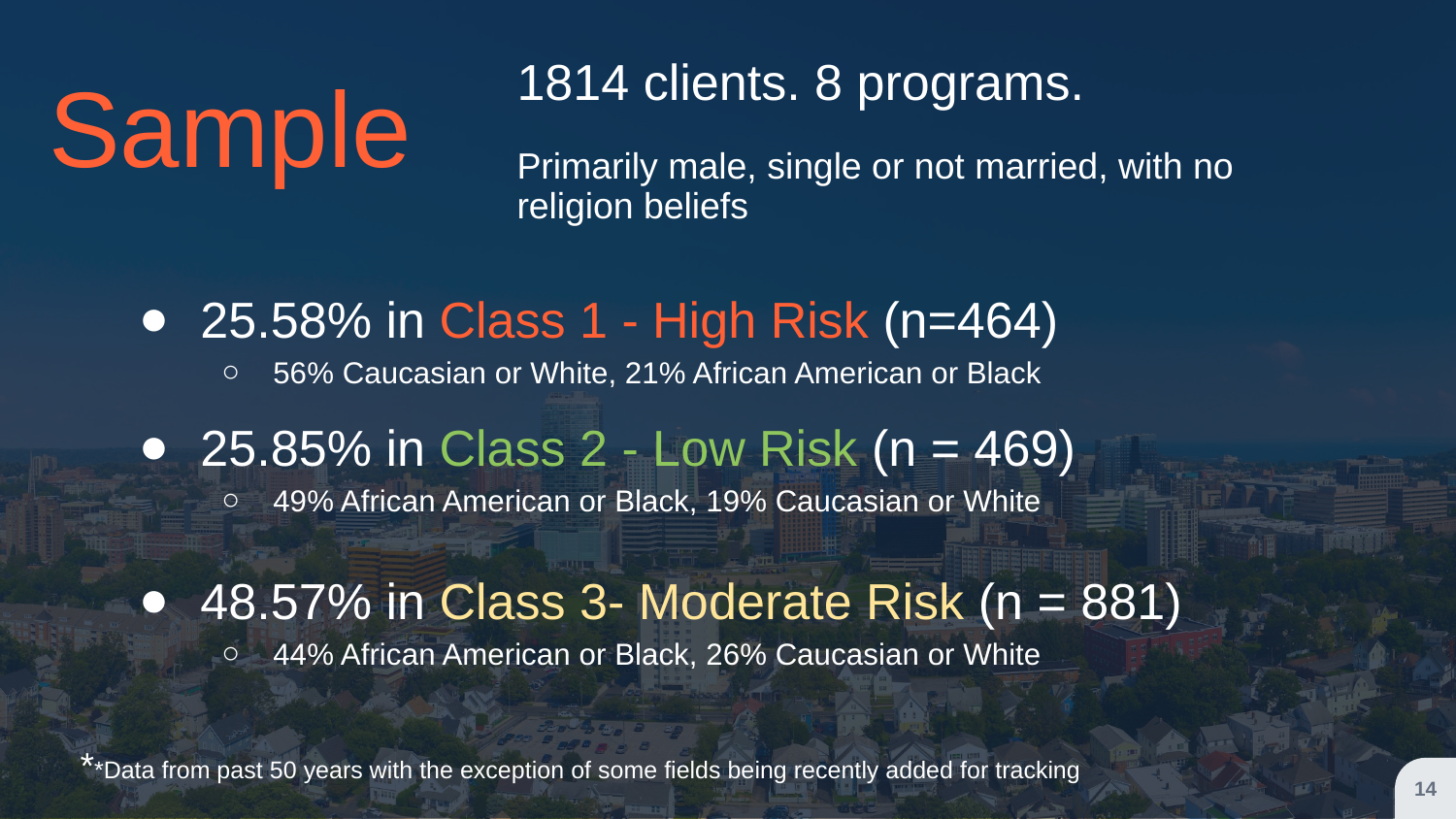

1814 clients. 8 programs.
Sample
Primarily male, single or not married, with no religion beliefs

25.58% in Class 1 - High Risk (n=464)
56% Caucasian or White, 21% African American or Black

25.85% in Class 2 - Low Risk (n = 469)
49% African American or Black, 19% Caucasian or White

48.57% in Class 3- Moderate Risk (n = 881)
44% African American or Black, 26% Caucasian or White
**Data from past 50 years with the exception of some fields being recently added for tracking
14